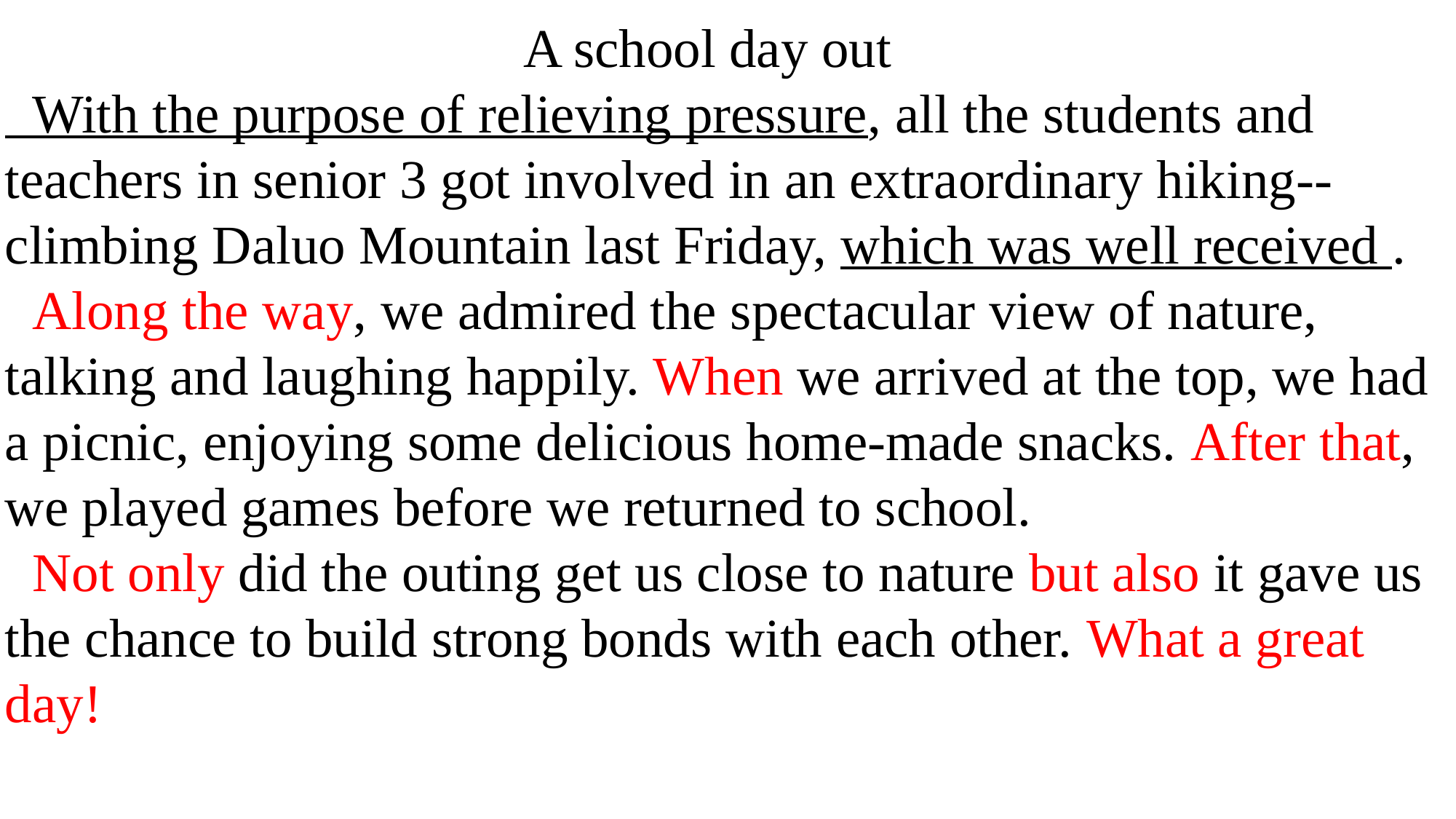

A school day out
  With the purpose of relieving pressure, all the students and teachers in senior 3 got involved in an extraordinary hiking--climbing Daluo Mountain last Friday, which was well received .
  Along the way, we admired the spectacular view of nature, talking and laughing happily. When we arrived at the top, we had a picnic, enjoying some delicious home-made snacks. After that, we played games before we returned to school.
  Not only did the outing get us close to nature but also it gave us the chance to build strong bonds with each other. What a great day!